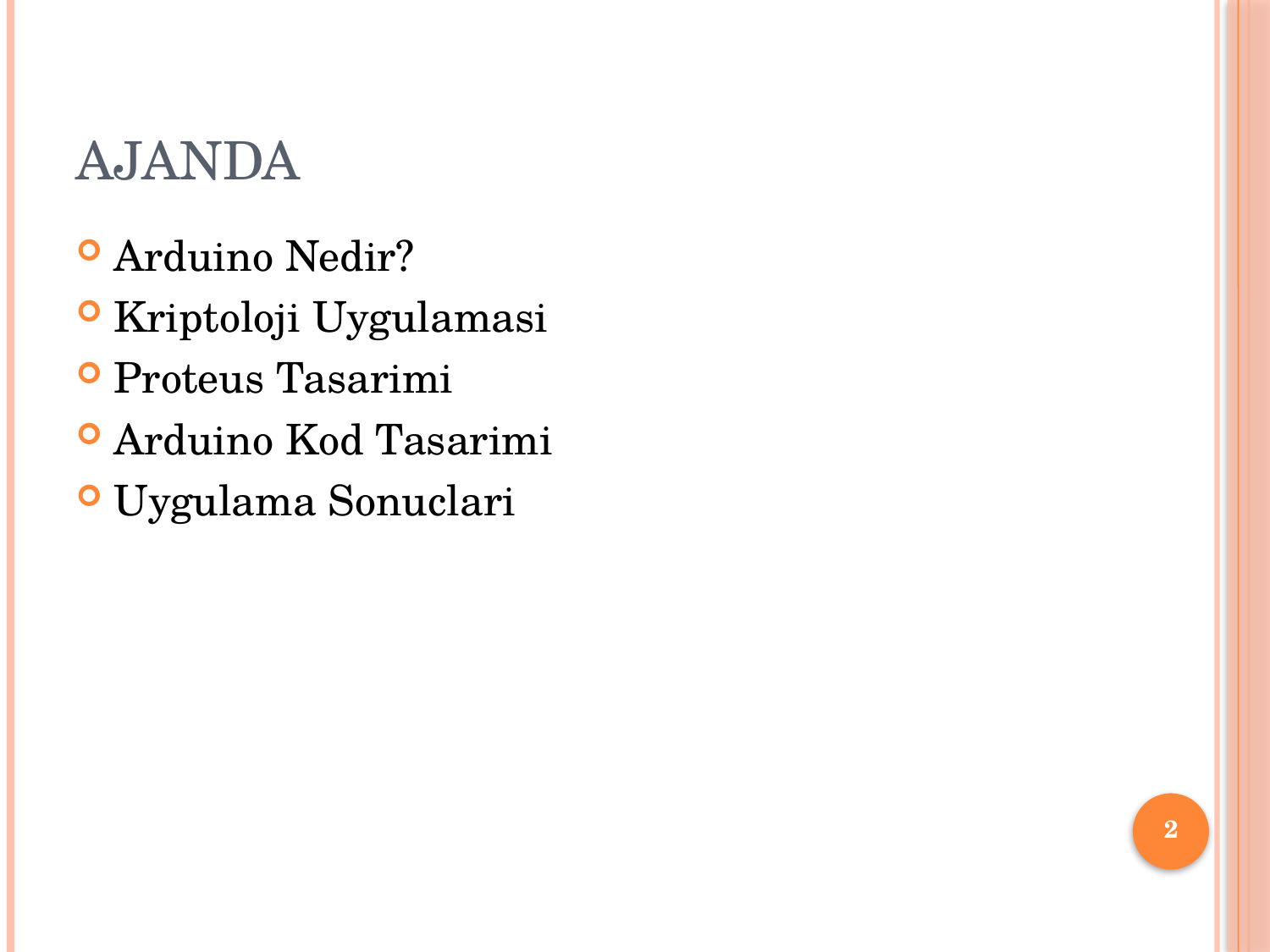

# Ajanda
Arduino Nedir?
Kriptoloji Uygulamasi
Proteus Tasarimi
Arduino Kod Tasarimi
Uygulama Sonuclari
2